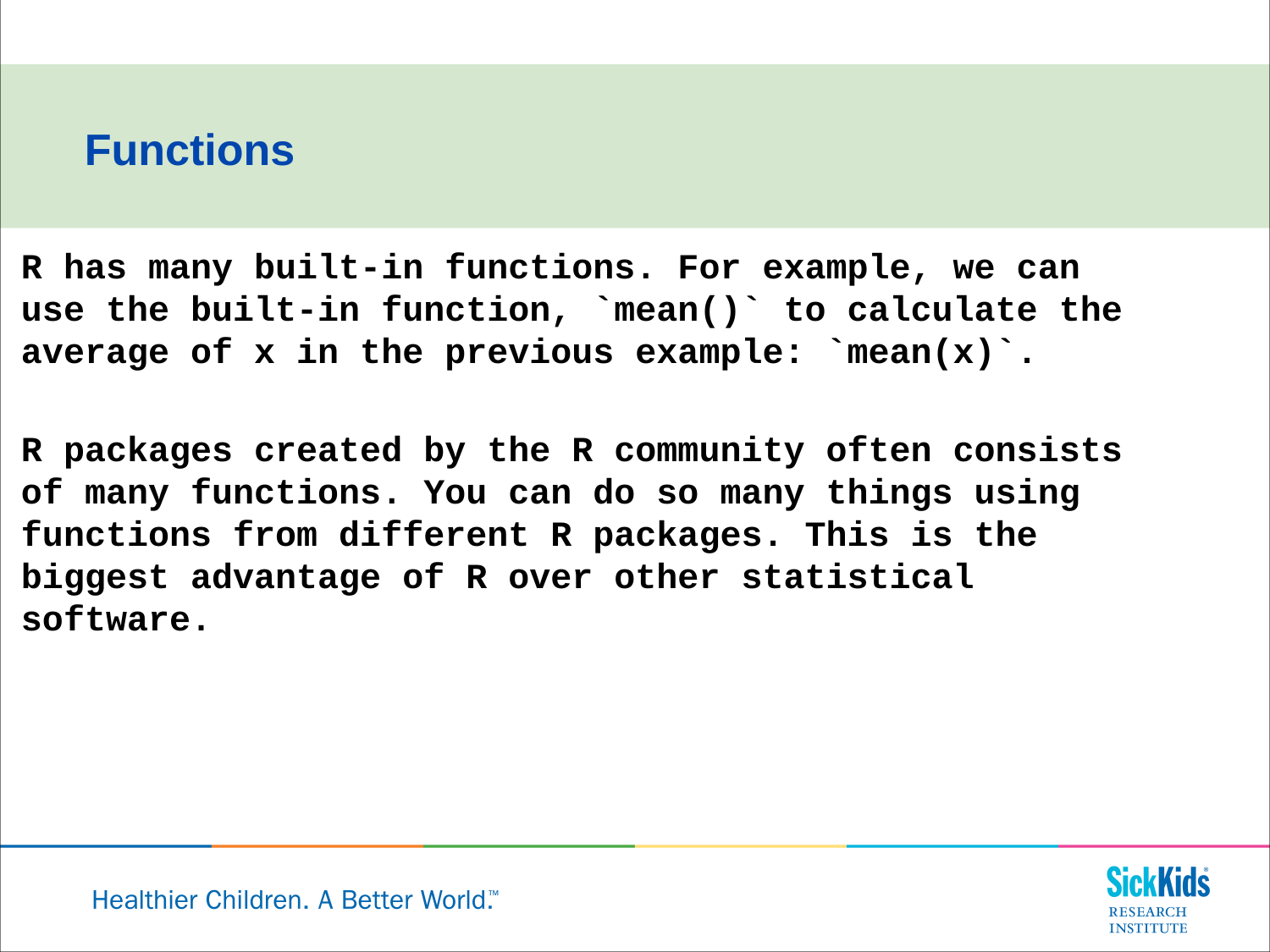

Functions

R has many built-in functions. For example, we can use the built-in function, `mean()` to calculate the average of x in the previous example: `mean(x)`.
R packages created by the R community often consists of many functions. You can do so many things using functions from different R packages. This is the biggest advantage of R over other statistical software.

x